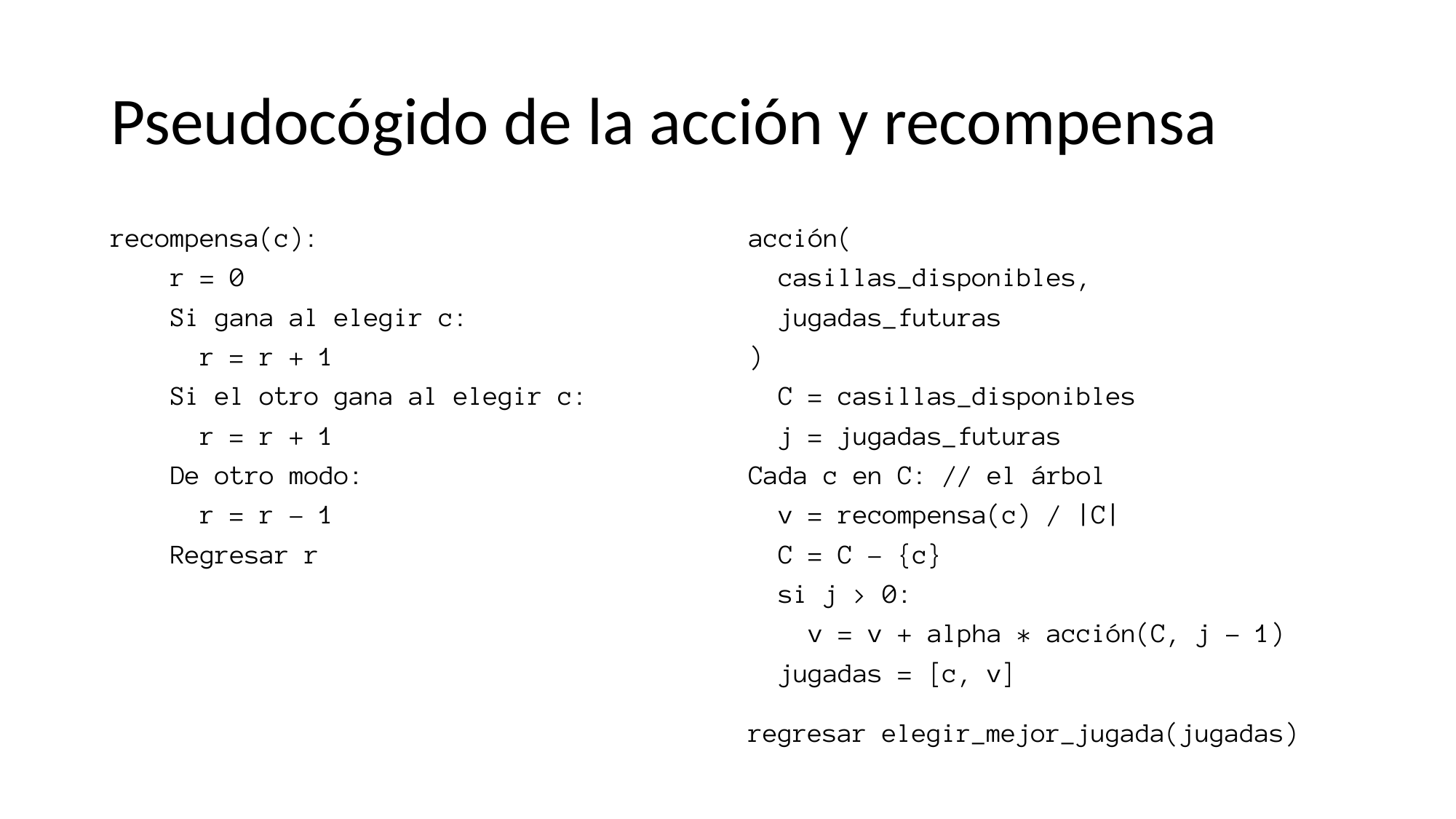

# Pseudocógido de la acción y recompensa
recompensa(c):
    r = 0
    Si gana al elegir c:
      r = r + 1
    Si el otro gana al elegir c:
      r = r + 1
    De otro modo:
      r = r – 1
    Regresar r

acción(
  casillas_disponibles,
  jugadas_futuras
)
  C = casillas_disponibles
  j = jugadas_futuras
Cada c en C: // el árbol
  v = recompensa(c) / |C|
  C = C – {c}
  si j > 0:
    v = v + alpha * acción(C, j - 1)
  jugadas = [c, v]
regresar elegir_mejor_jugada(jugadas)